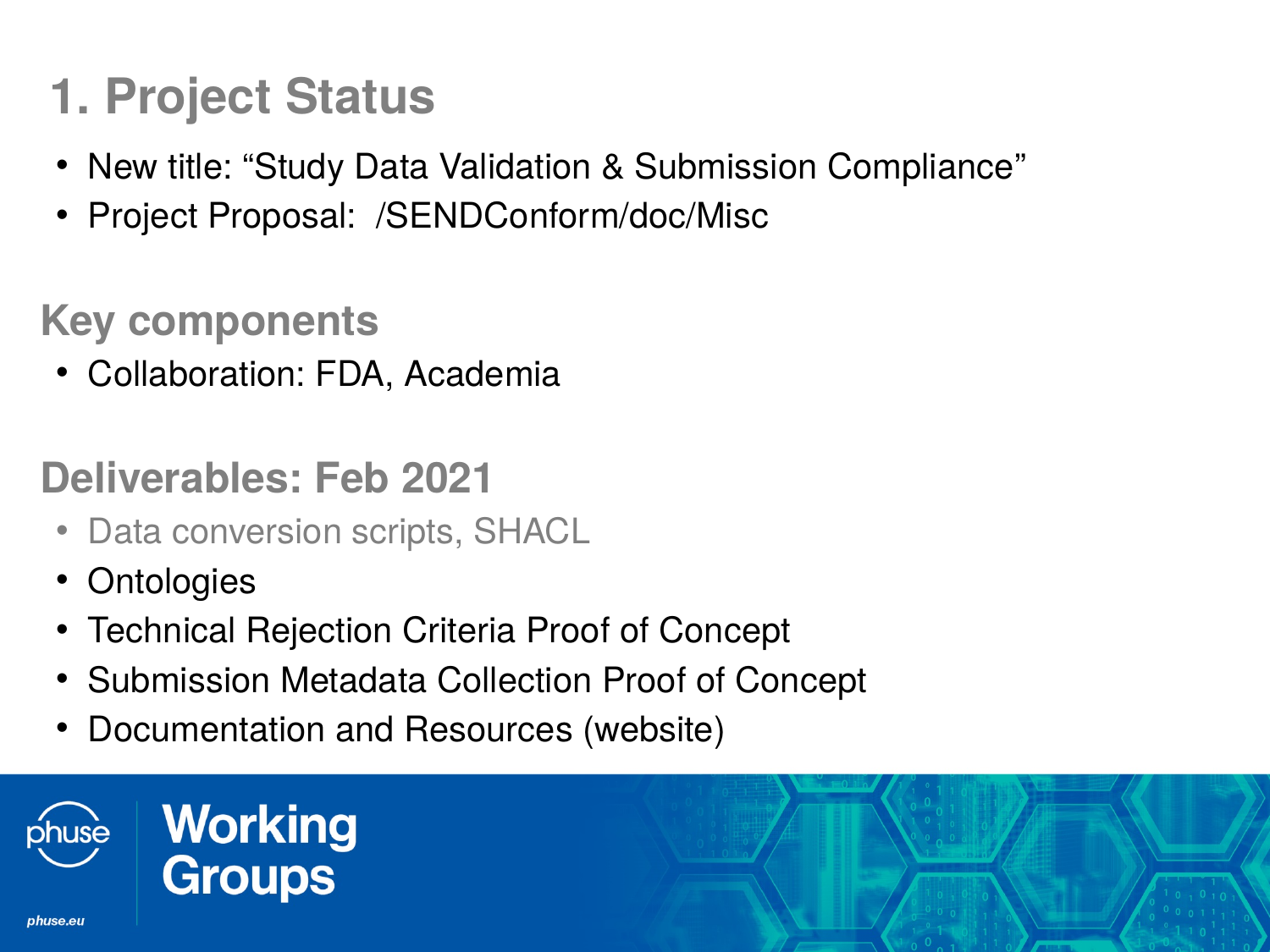

# 1. Project Status
New title: “Study Data Validation & Submission Compliance”
Project Proposal:  /SENDConform/doc/Misc

Key components
Collaboration: FDA, Academia

Deliverables: Feb 2021
Data conversion scripts, SHACL
Ontologies
Technical Rejection Criteria Proof of Concept
Submission Metadata Collection Proof of Concept
Documentation and Resources (website)